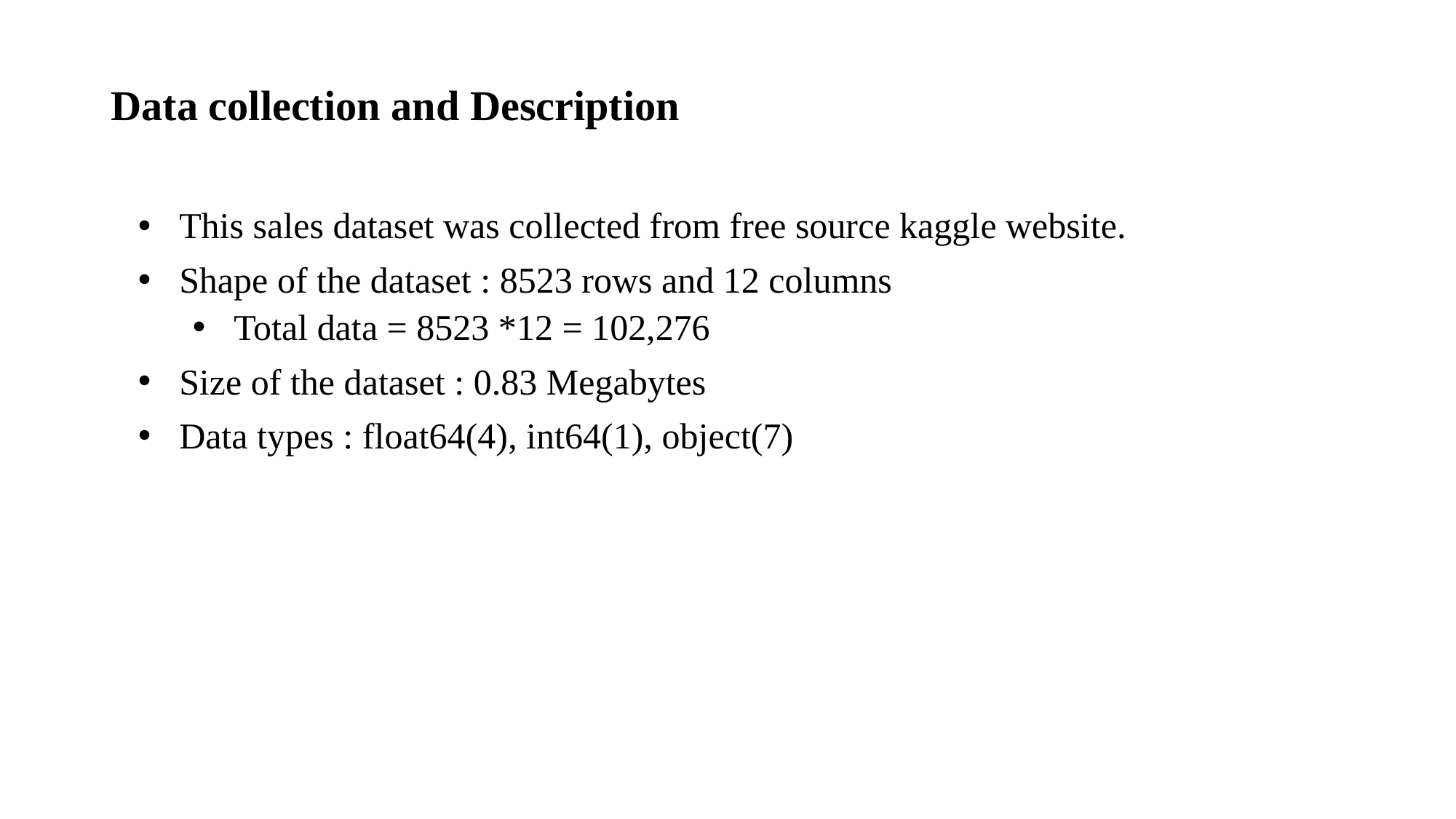

# Data collection and Description
This sales dataset was collected from free source kaggle website.
Shape of the dataset : 8523 rows and 12 columns
Total data = 8523 *12 = 102,276
Size of the dataset : 0.83 Megabytes
Data types : float64(4), int64(1), object(7)